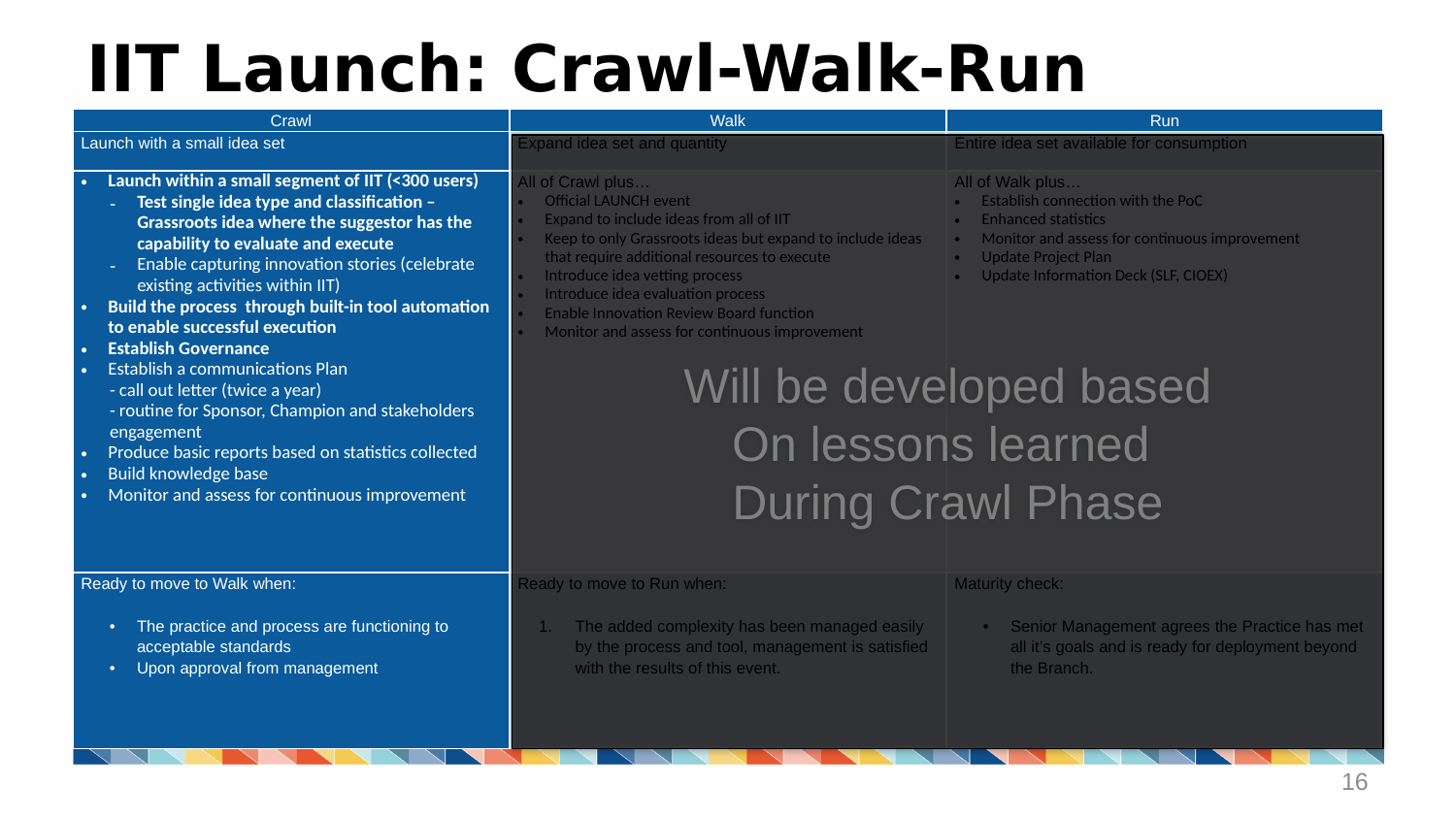

IIT Launch: Crawl-Walk-Run

| Crawl | Walk | Run |
| --- | --- | --- |
| Launch with a small idea set | Expand idea set and quantity | Entire idea set available for consumption |
| Launch within a small segment of IIT (<300 users) Test single idea type and classification – Grassroots idea where the suggestor has the capability to evaluate and execute Enable capturing innovation stories (celebrate existing activities within IIT) Build the process through built-in tool automation to enable successful execution Establish Governance Establish a communications Plan - call out letter (twice a year) - routine for Sponsor, Champion and stakeholders engagement Produce basic reports based on statistics collected Build knowledge base Monitor and assess for continuous improvement | All of Crawl plus… Official LAUNCH event Expand to include ideas from all of IIT Keep to only Grassroots ideas but expand to include ideas that require additional resources to execute Introduce idea vetting process Introduce idea evaluation process Enable Innovation Review Board function Monitor and assess for continuous improvement | All of Walk plus… Establish connection with the PoC Enhanced statistics Monitor and assess for continuous improvement Update Project Plan Update Information Deck (SLF, CIOEX) |
| Ready to move to Walk when: The practice and process are functioning to acceptable standards Upon approval from management | Ready to move to Run when: The added complexity has been managed easily by the process and tool, management is satisfied with the results of this event. | Maturity check: Senior Management agrees the Practice has met all it’s goals and is ready for deployment beyond the Branch. |
Will be developed based
On lessons learned
During Crawl Phase
May  -  August
16